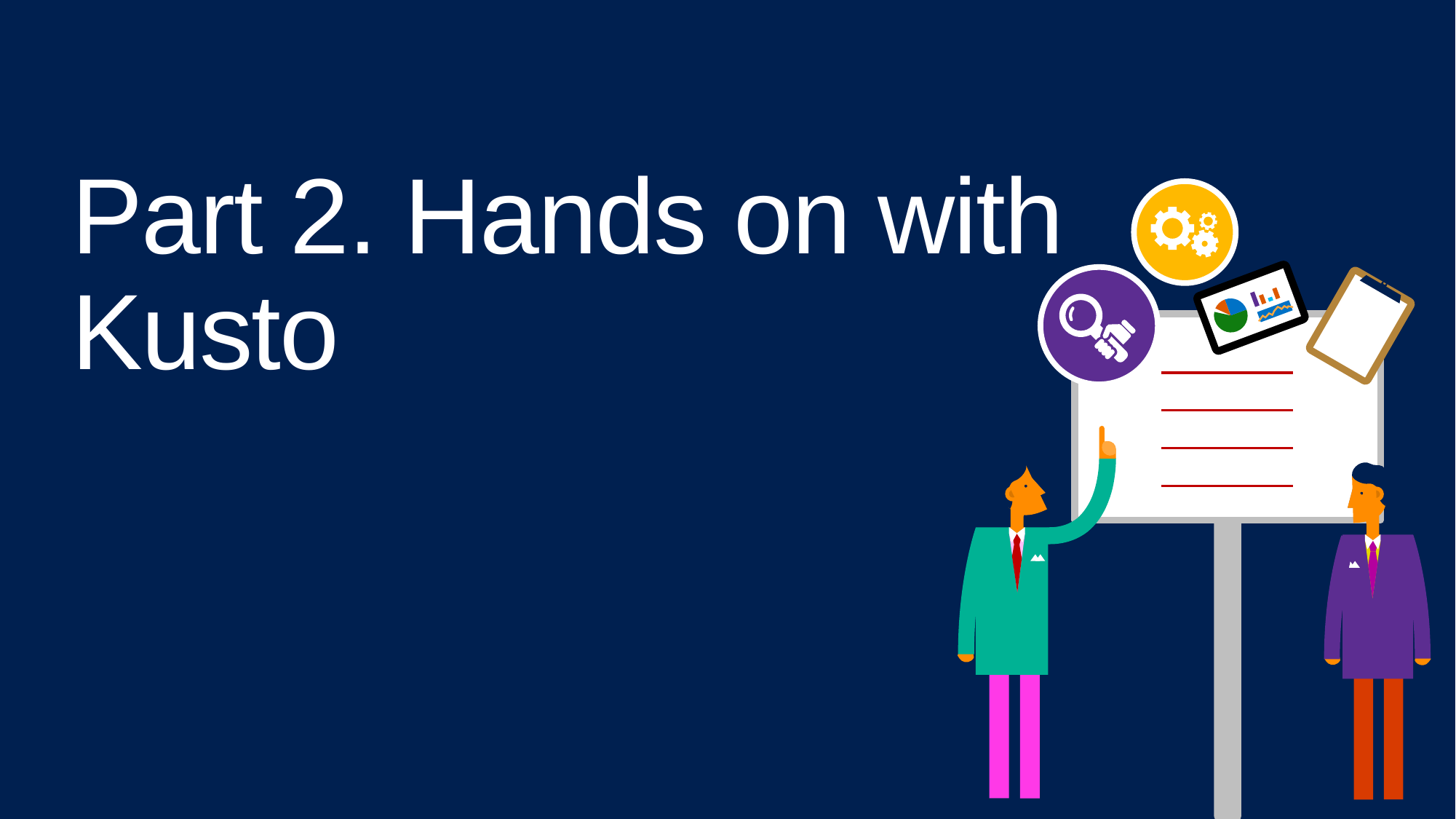

# Part 2. Hands on with Kusto